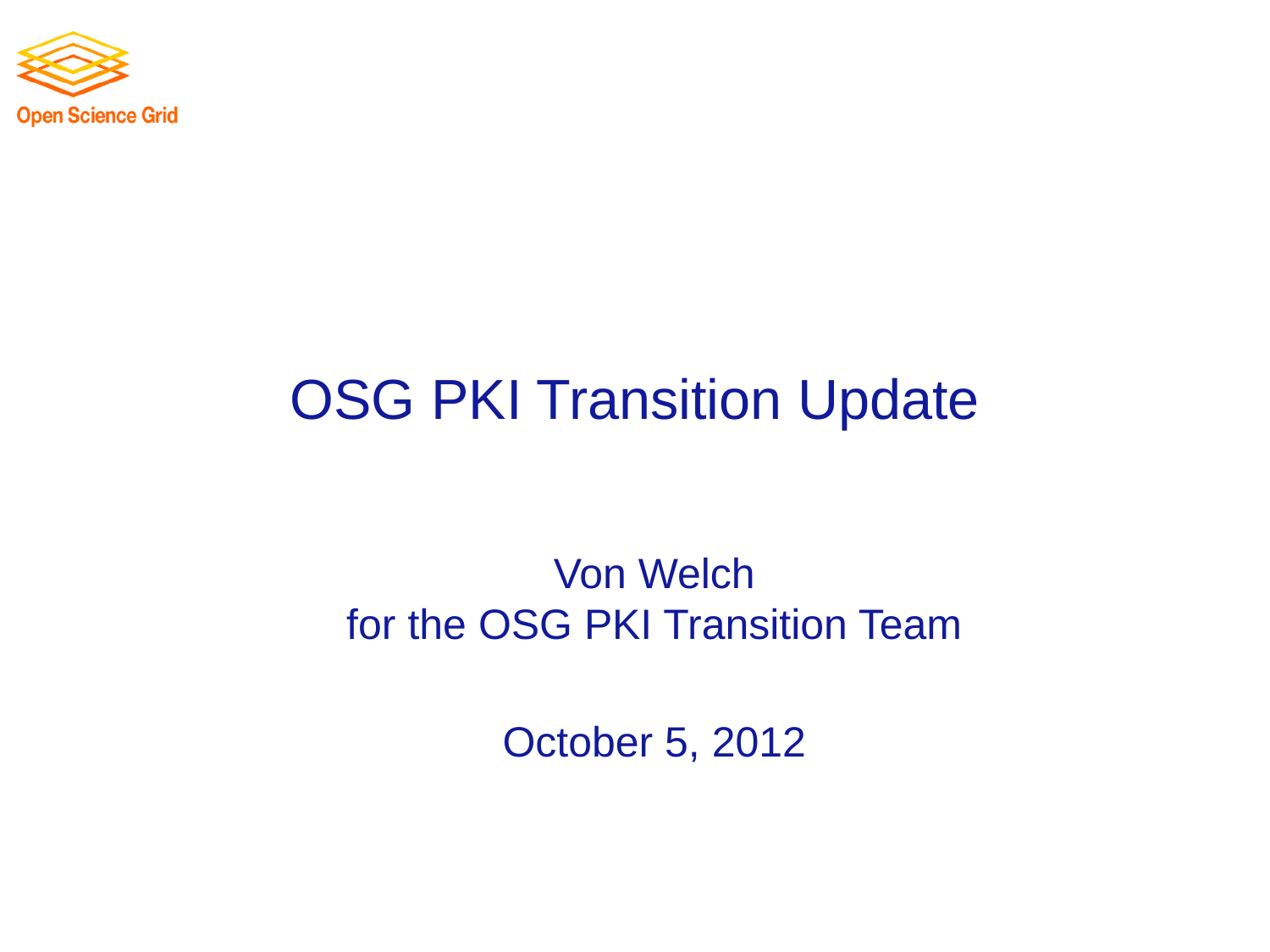

# OSG PKI Transition Update
Von Welch
for the OSG PKI Transition Team

October 5, 2012